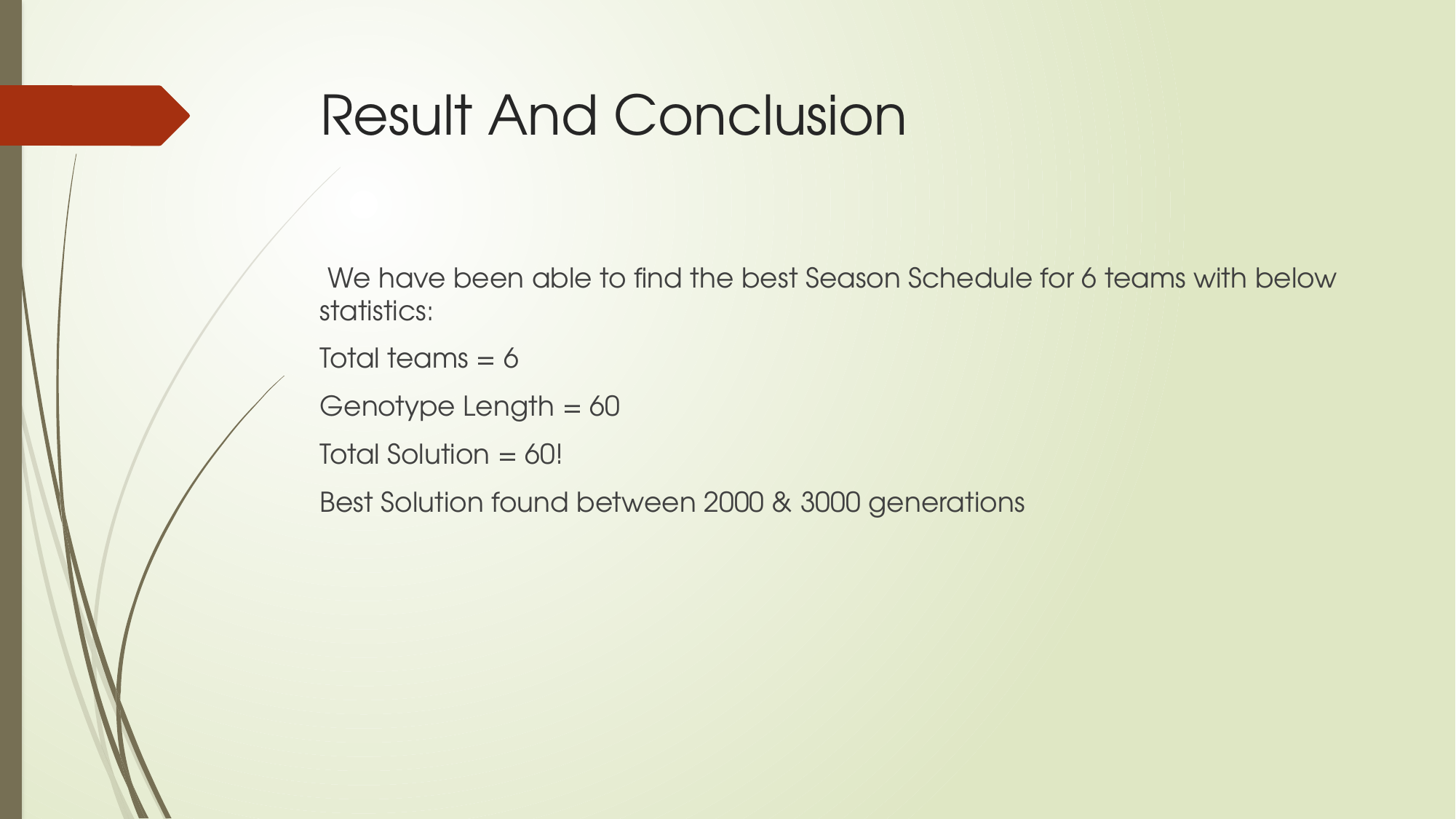

# Result And Conclusion
 We have been able to find the best Season Schedule for 6 teams with below statistics:
Total teams = 6
Genotype Length = 60
Total Solution = 60!
Best Solution found between 2000 & 3000 generations